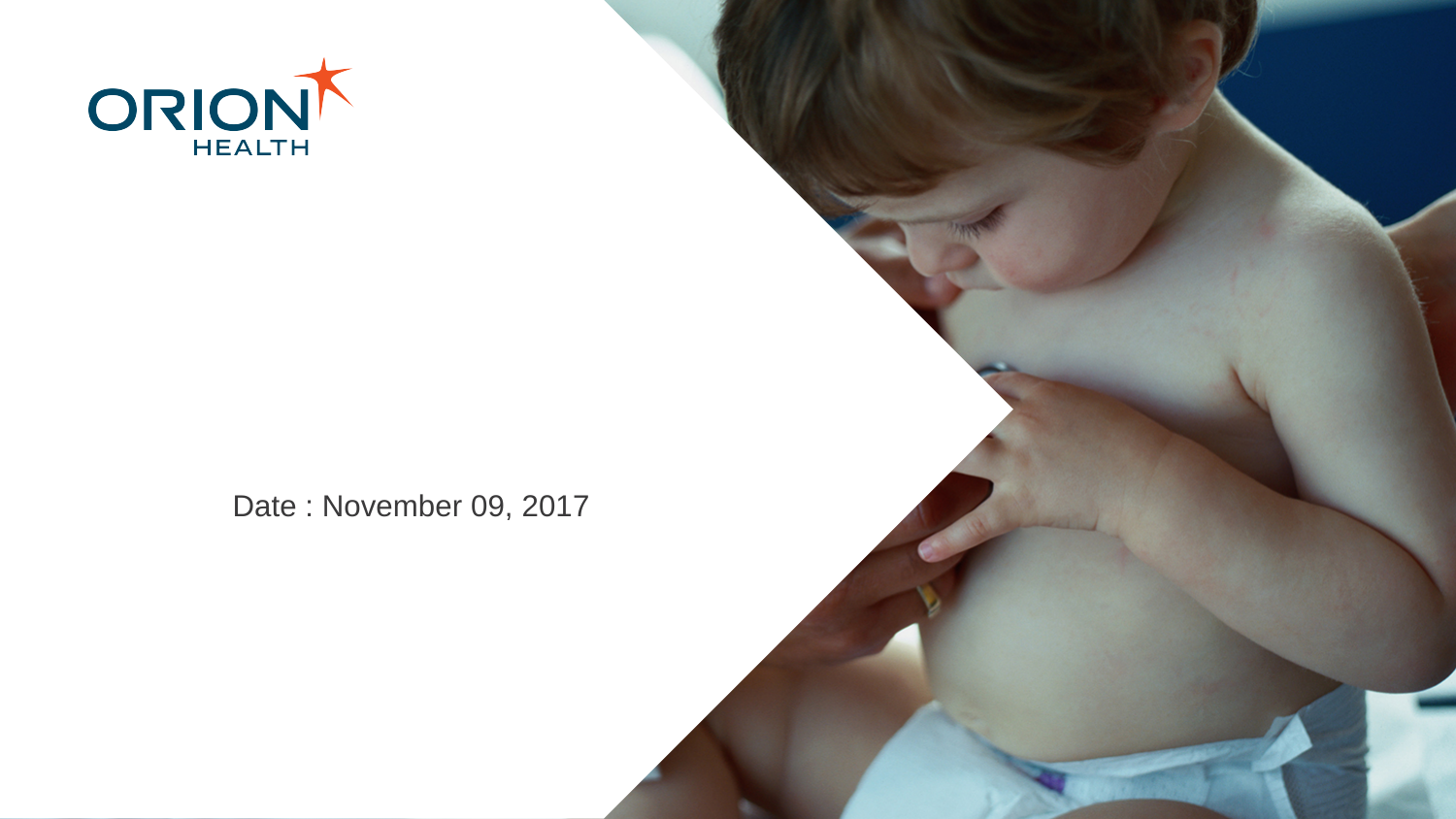

Open, trusted and courageous
Date : November 09, 2017